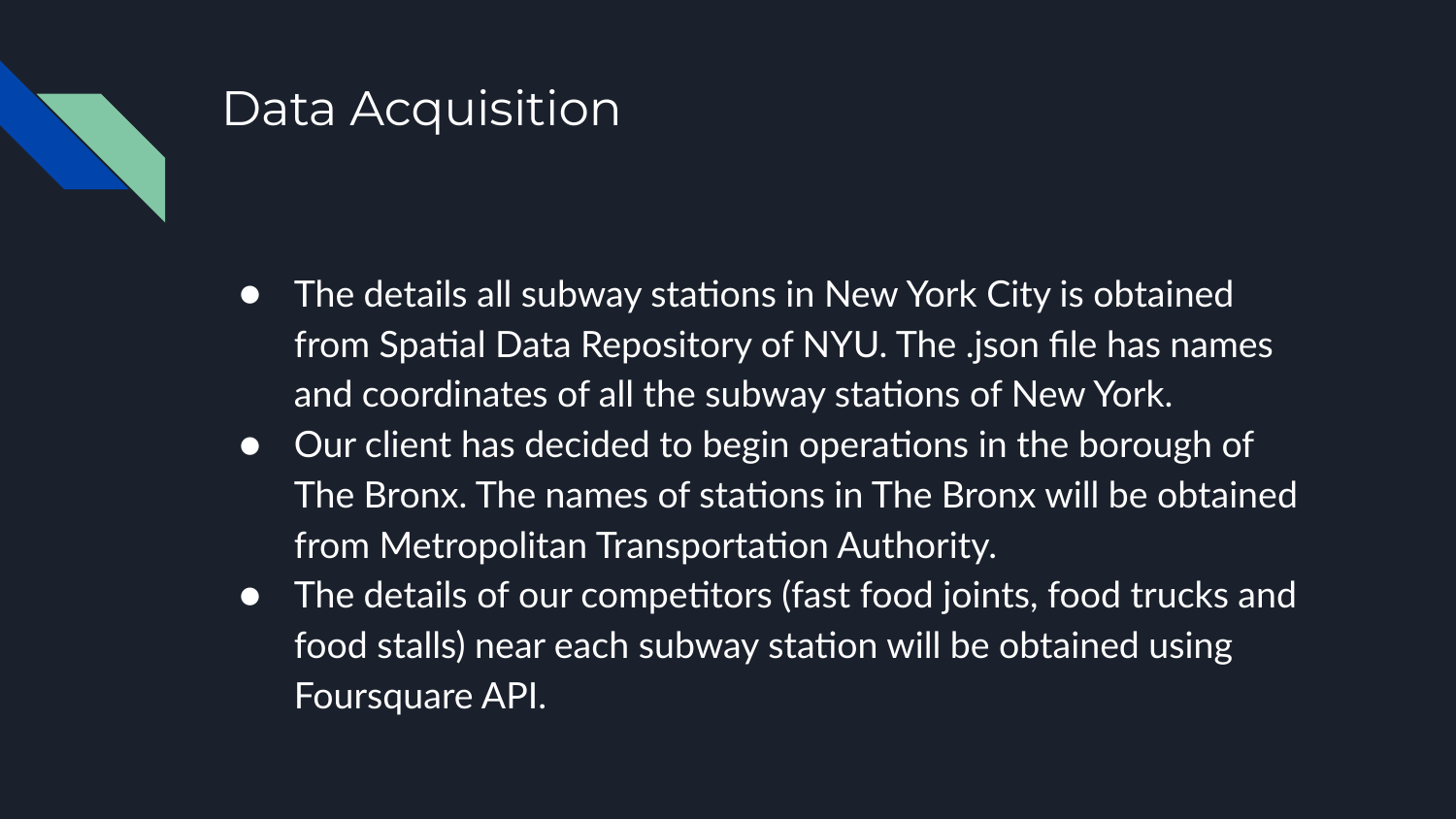

# Data Acquisition
The details all subway stations in New York City is obtained from Spatial Data Repository of NYU. The .json file has names and coordinates of all the subway stations of New York.
Our client has decided to begin operations in the borough of The Bronx. The names of stations in The Bronx will be obtained from Metropolitan Transportation Authority.
The details of our competitors (fast food joints, food trucks and food stalls) near each subway station will be obtained using Foursquare API.